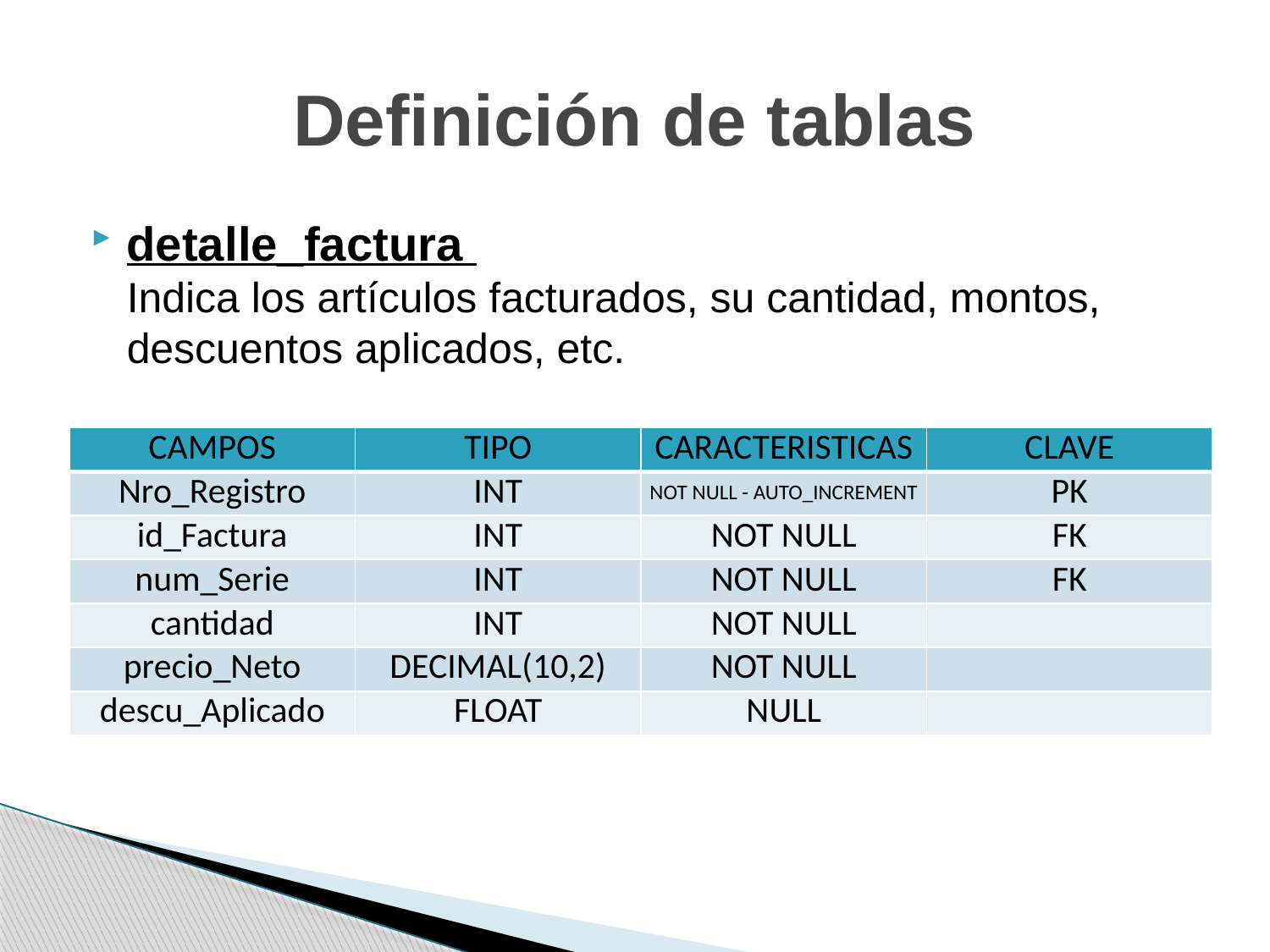

# Definición de tablas
detalle_factura
Indica los artículos facturados, su cantidad, montos, descuentos aplicados, etc.
| CAMPOS | TIPO | CARACTERISTICAS | CLAVE |
| --- | --- | --- | --- |
| Nro\_Registro | INT | NOT NULL - AUTO\_INCREMENT | PK |
| id\_Factura | INT | NOT NULL | FK |
| num\_Serie | INT | NOT NULL | FK |
| cantidad | INT | NOT NULL |  |
| precio\_Neto | DECIMAL(10,2) | NOT NULL |  |
| descu\_Aplicado | FLOAT | NULL |  |